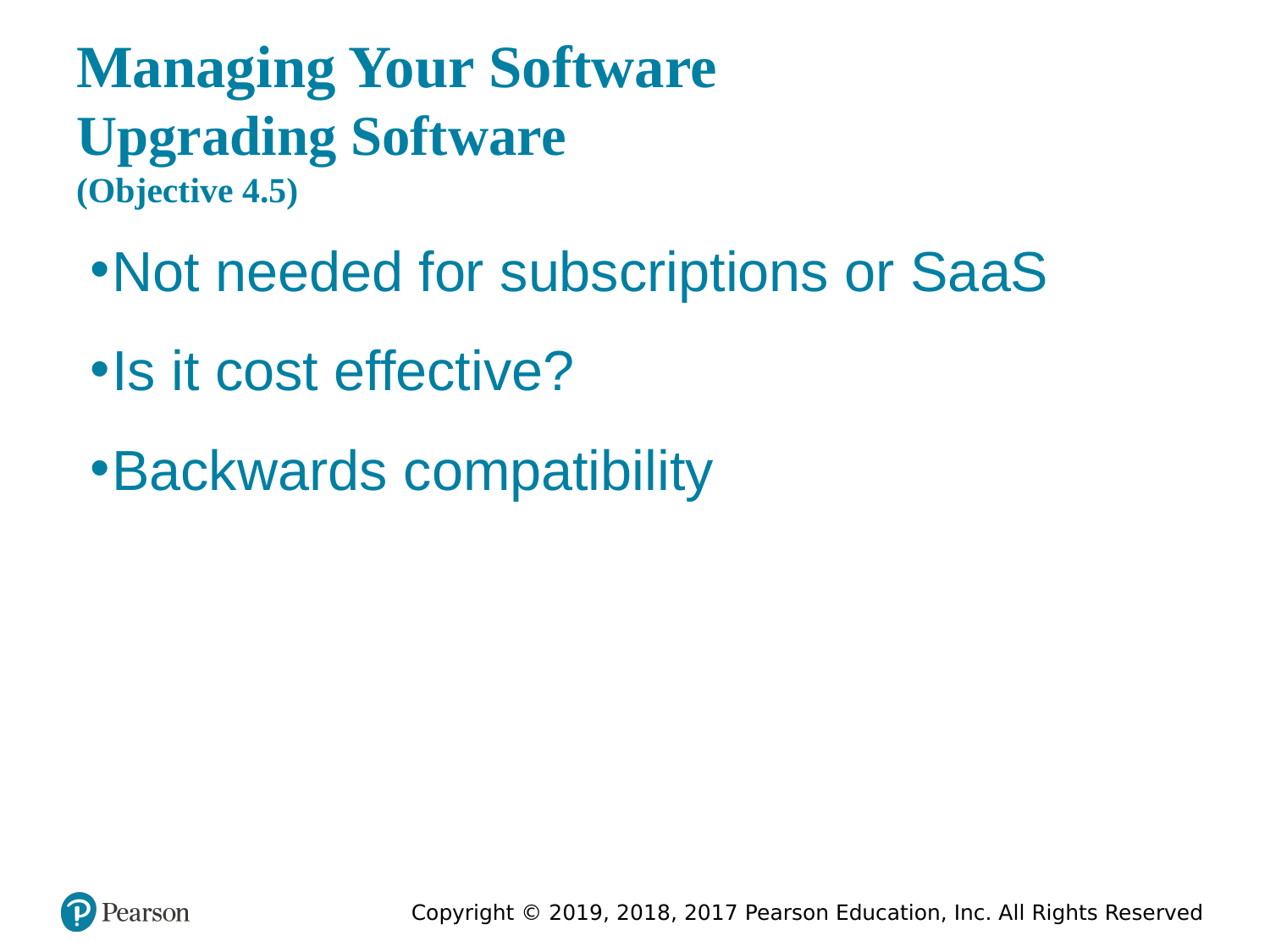

# Managing Your Software Upgrading Software (Objective 4.5)
Not needed for subscriptions or SaaS
Is it cost effective?
Backwards compatibility